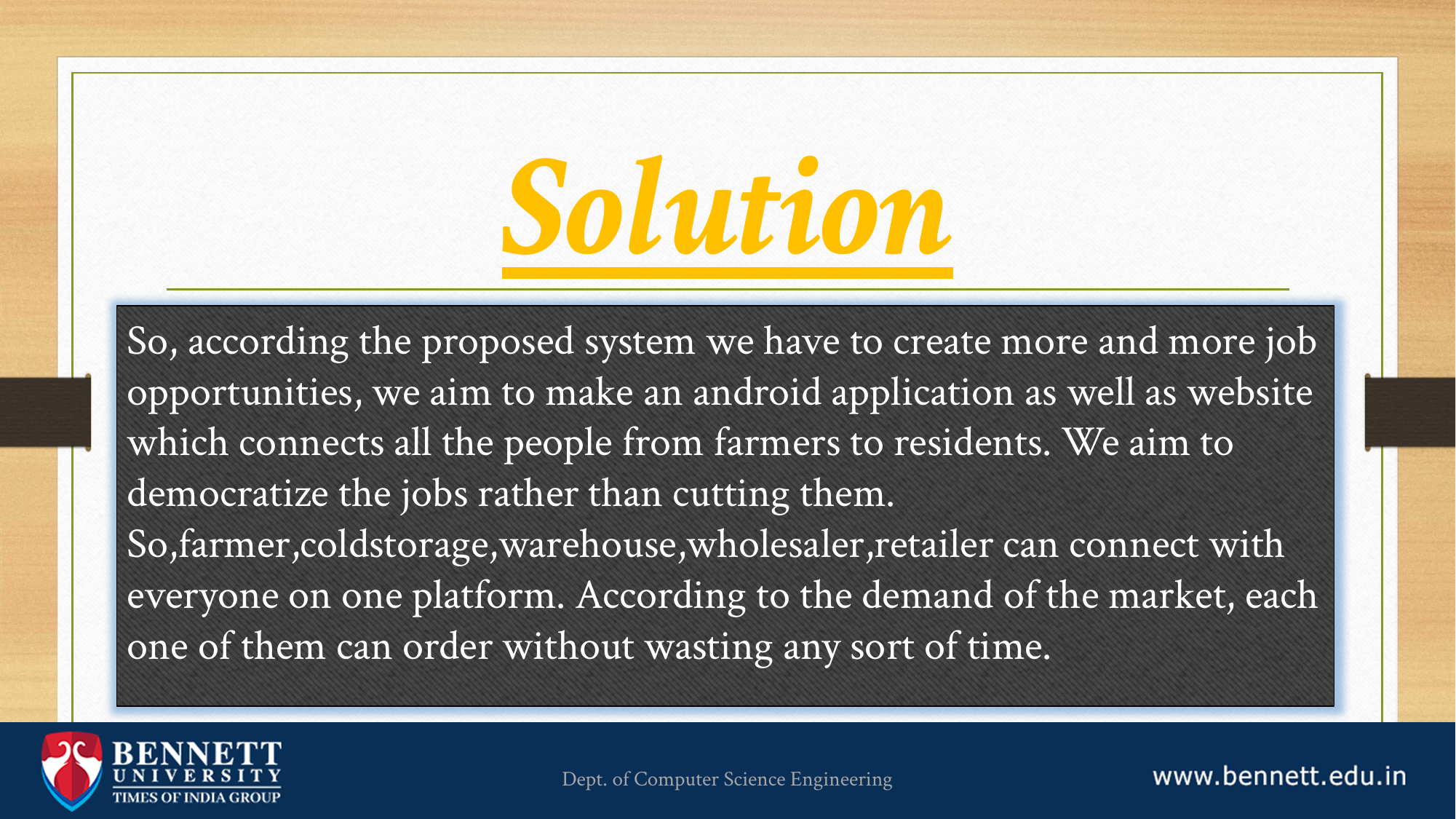

# Solution
So, according the proposed system we have to create more and more job opportunities, we aim to make an android application as well as website which connects all the people from farmers to residents. We aim to democratize the jobs rather than cutting them. So,farmer,coldstorage,warehouse,wholesaler,retailer can connect with everyone on one platform. According to the demand of the market, each one of them can order without wasting any sort of time.